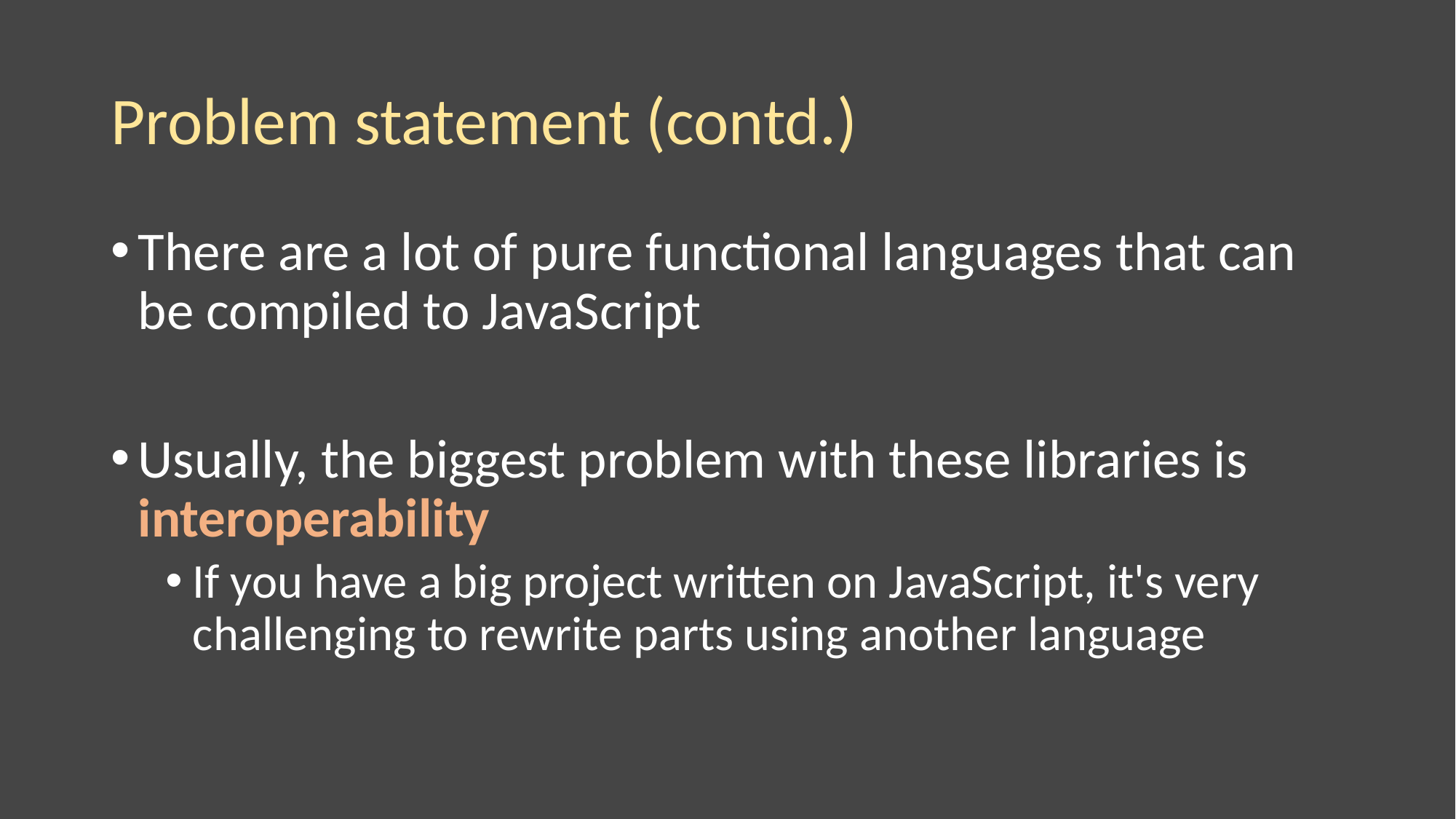

# Problem statement (contd.)
There are a lot of pure functional languages that can be compiled to JavaScript

Usually, the biggest problem with these libraries is interoperability
If you have a big project written on JavaScript, it's very challenging to rewrite parts using another language